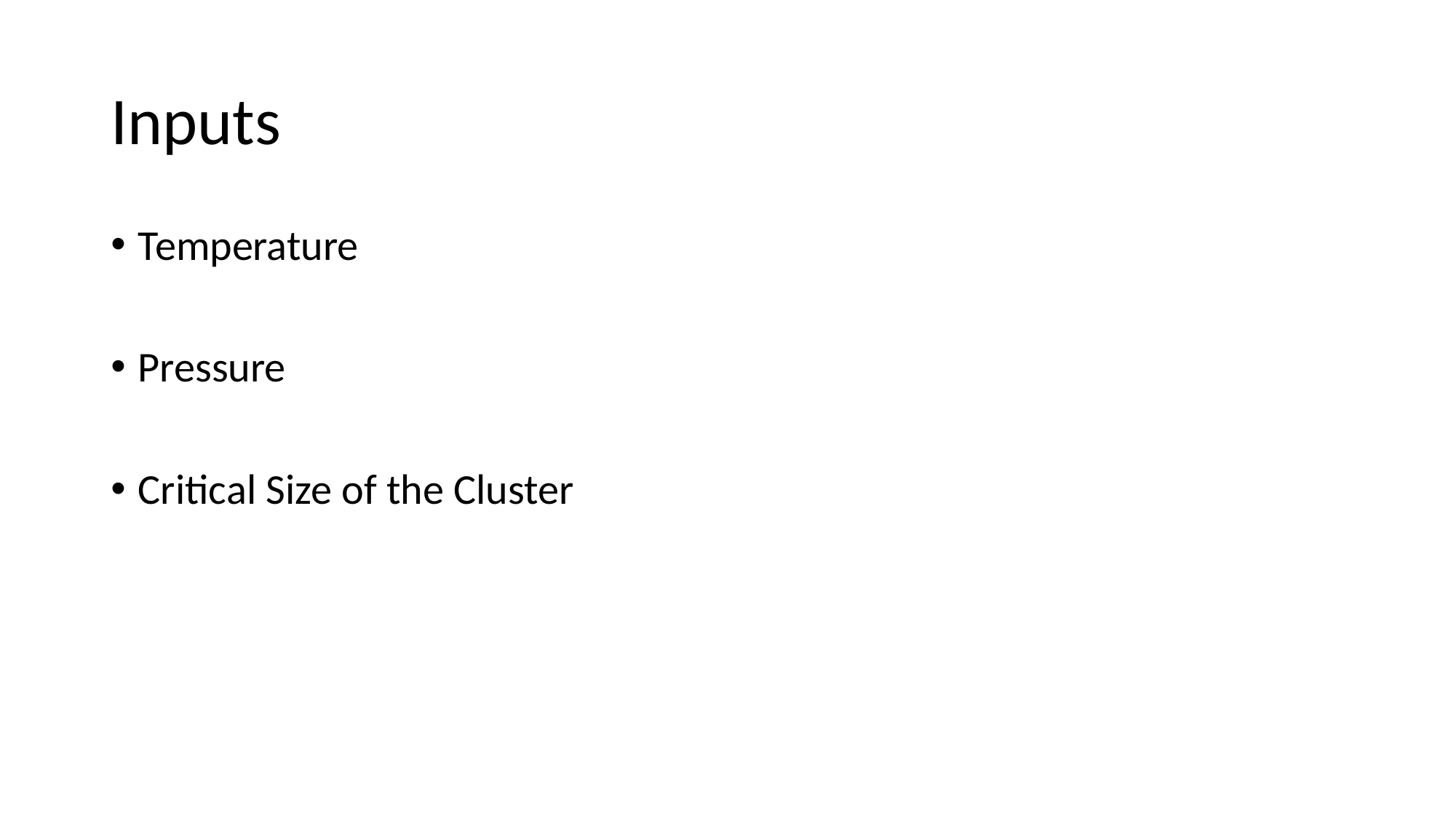

# Inputs
Temperature

Pressure

Critical Size of the Cluster